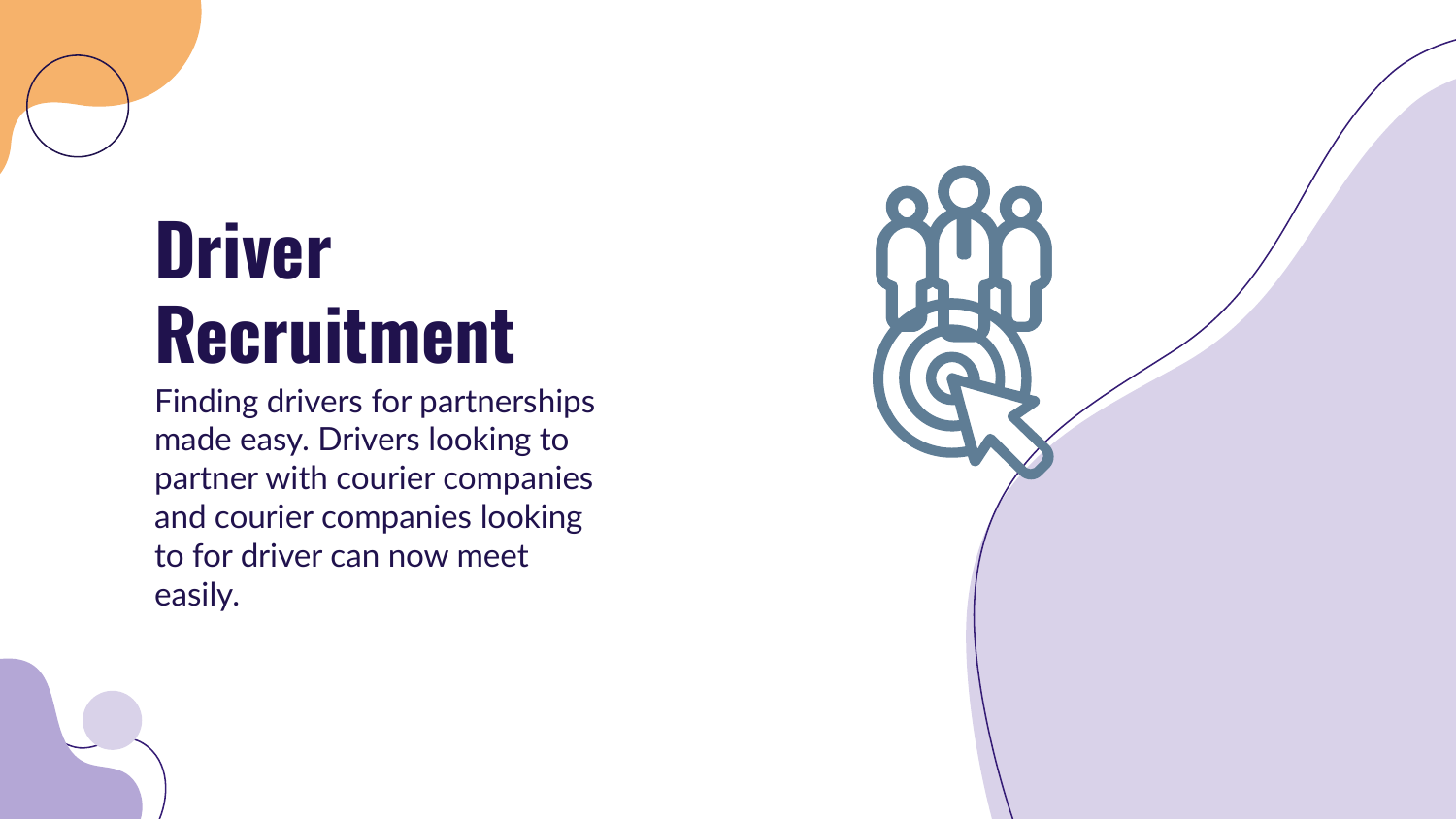

# Driver Recruitment

Finding drivers for partnerships made easy. Drivers looking to partner with courier companies and courier companies looking to for driver can now meet easily.